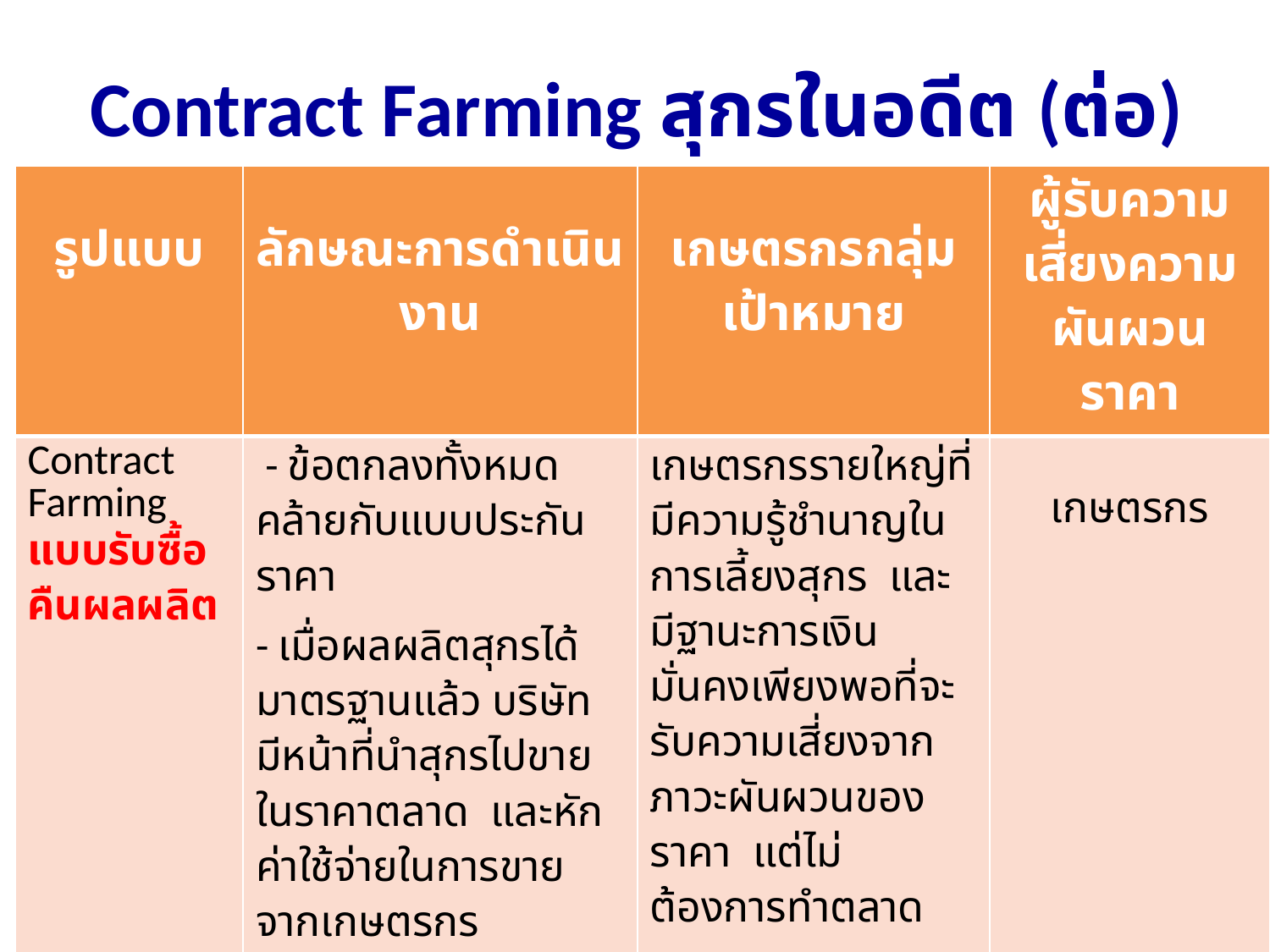

# Contract Farming สุกรในอดีต (ต่อ)
| รูปแบบ | ลักษณะการดำเนินงาน | เกษตรกรกลุ่มเป้าหมาย | ผู้รับความเสี่ยงความผันผวนราคา |
| --- | --- | --- | --- |
| Contract Farming แบบรับซื้อคืนผลผลิต | - ข้อตกลงทั้งหมดคล้ายกับแบบประกันราคา - เมื่อผลผลิตสุกรได้มาตรฐานแล้ว บริษัทมีหน้าที่นำสุกรไปขายในราคาตลาด และหักค่าใช้จ่ายในการขายจากเกษตรกร | เกษตรกรรายใหญ่ที่มีความรู้ชำนาญในการเลี้ยงสุกร และมีฐานะการเงินมั่นคงเพียงพอที่จะรับความเสี่ยงจากภาวะผันผวนของราคา แต่ไม่ต้องการทำตลาดเอง | เกษตรกร |